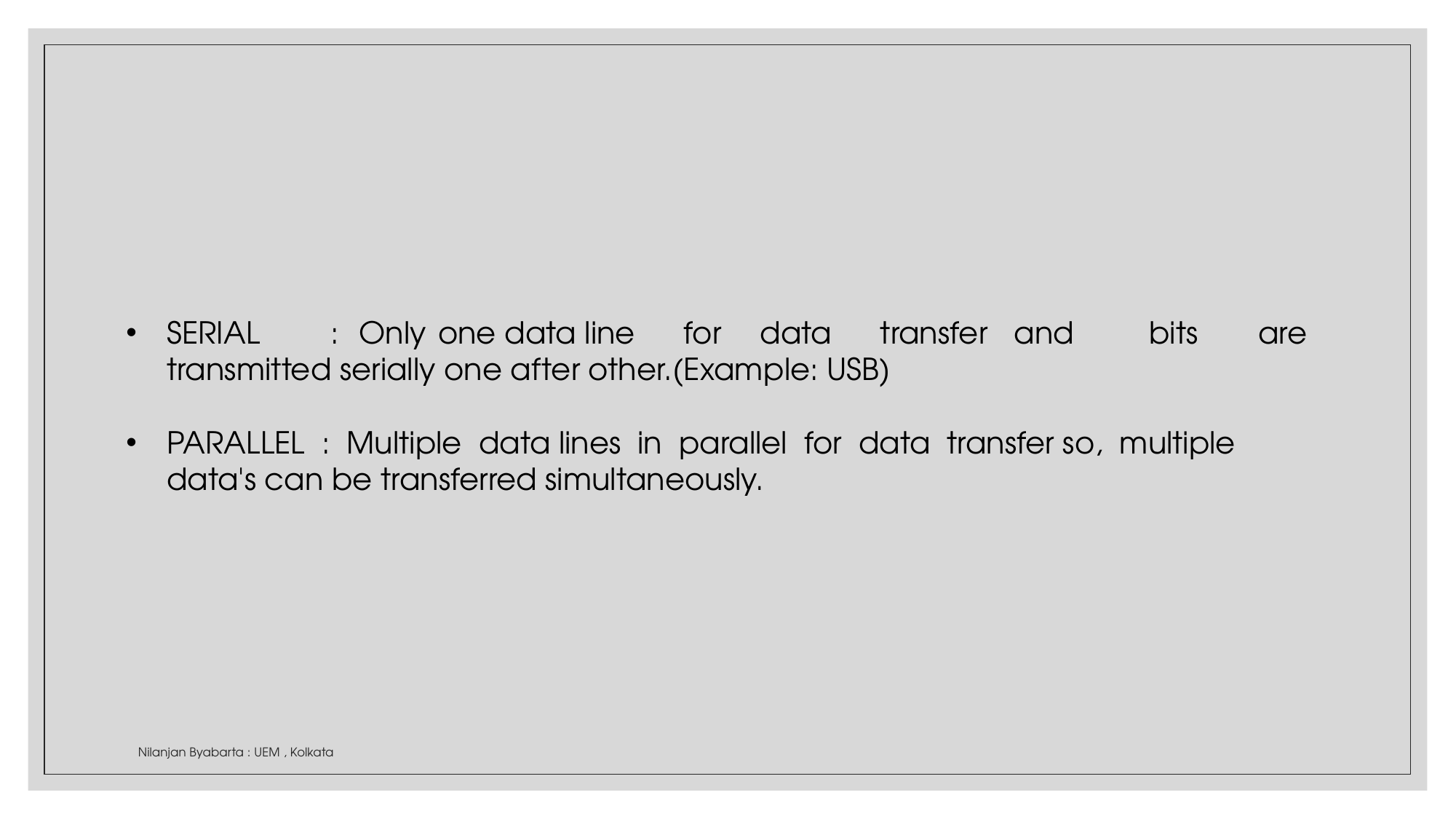

SERIAL	:	Only	one	data line	for	data	transfer	and	bits	are  transmitted serially one after other.(Example: USB)

PARALLEL  :  Multiple  data lines  in  parallel  for  data  transfer so,  multiple data's can be transferred simultaneously.
Nilanjan Byabarta : UEM , Kolkata